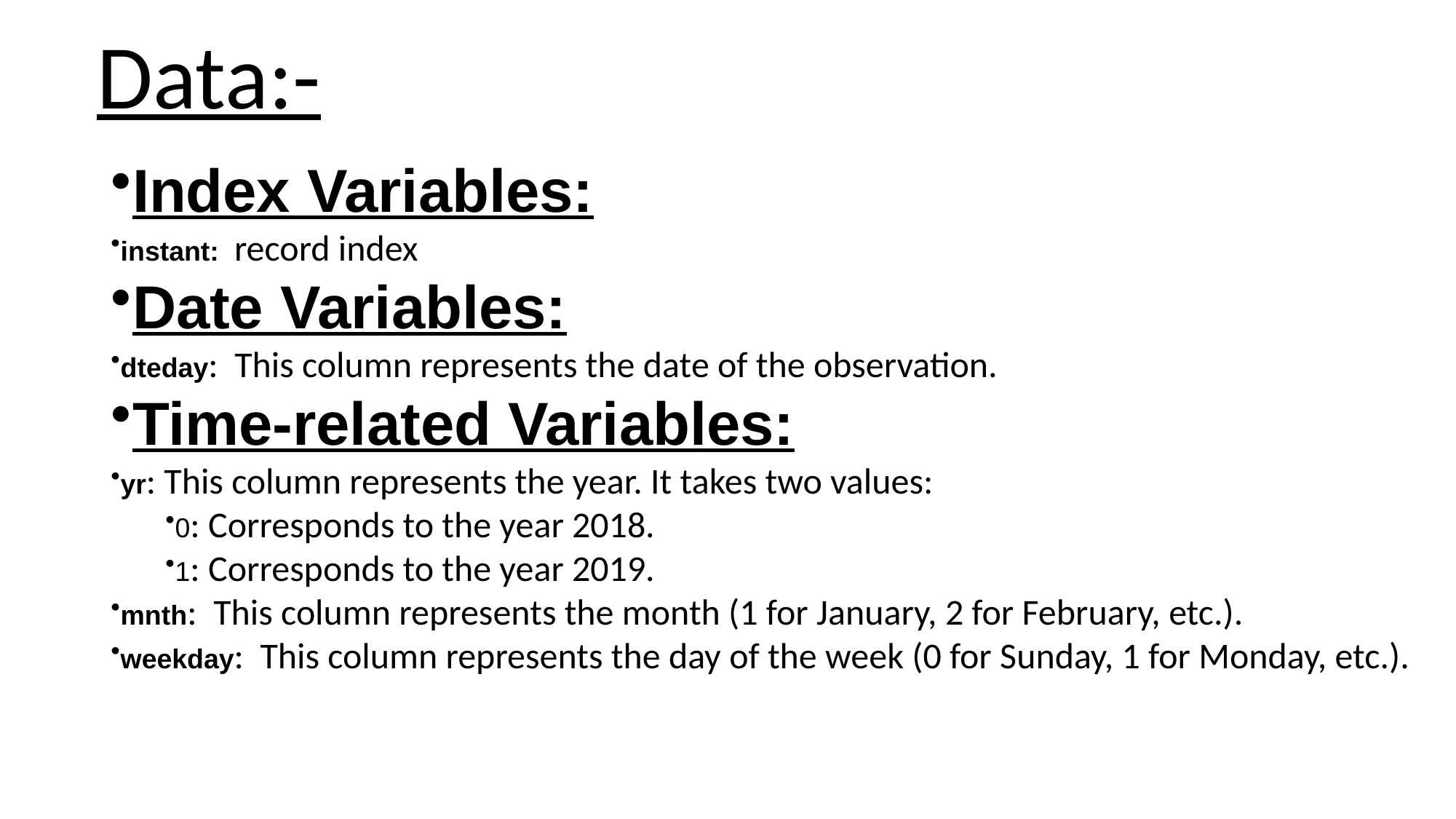

# Data:-

Index Variables:
instant:  record index
Date Variables:
dteday:  This column represents the date of the observation.
Time-related Variables:
yr: This column represents the year. It takes two values:
0: Corresponds to the year 2018.
1: Corresponds to the year 2019.
mnth:  This column represents the month (1 for January, 2 for February, etc.).
weekday:  This column represents the day of the week (0 for Sunday, 1 for Monday, etc.).